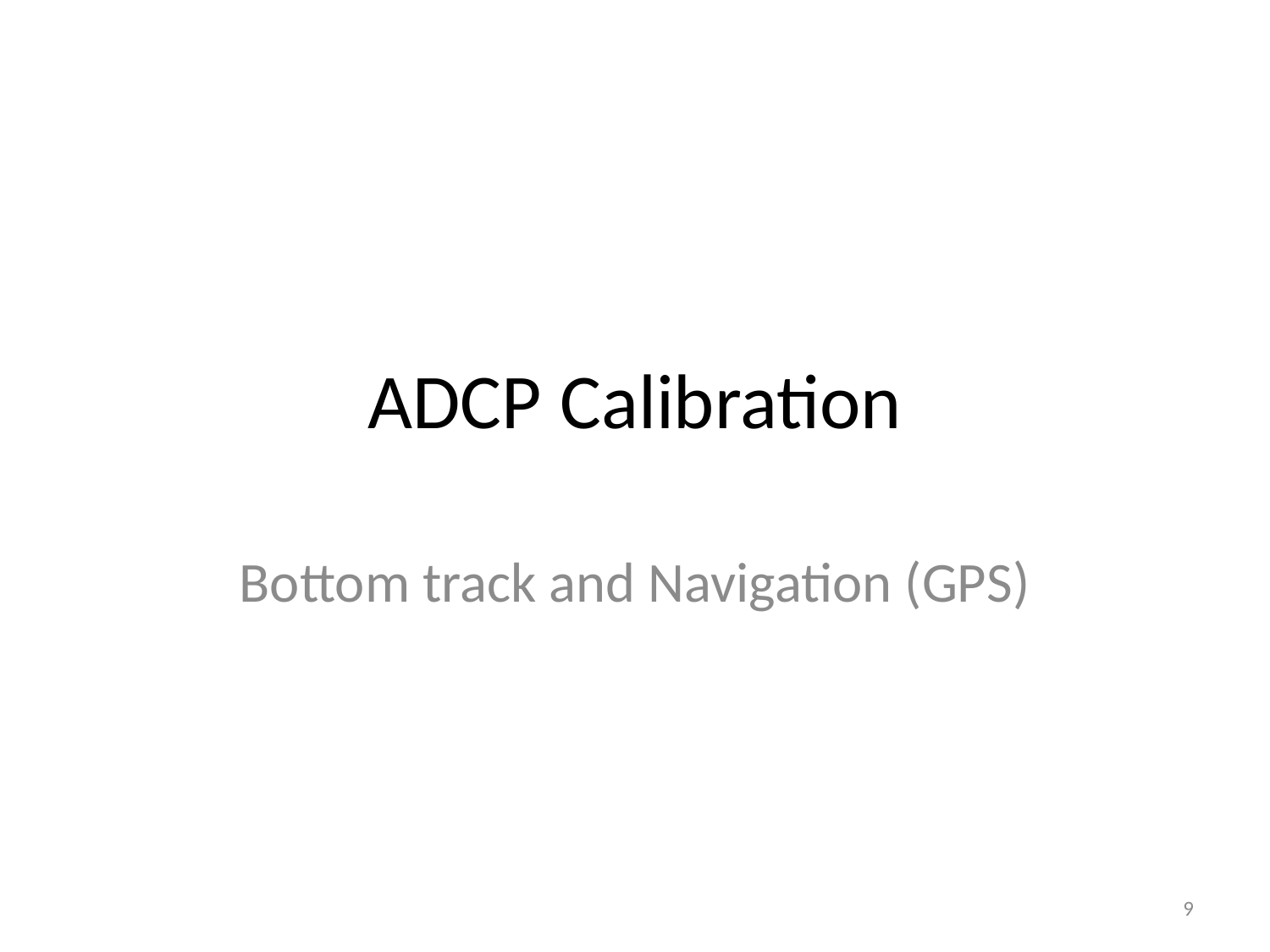

# ADCP Calibration
Bottom track and Navigation (GPS)
9